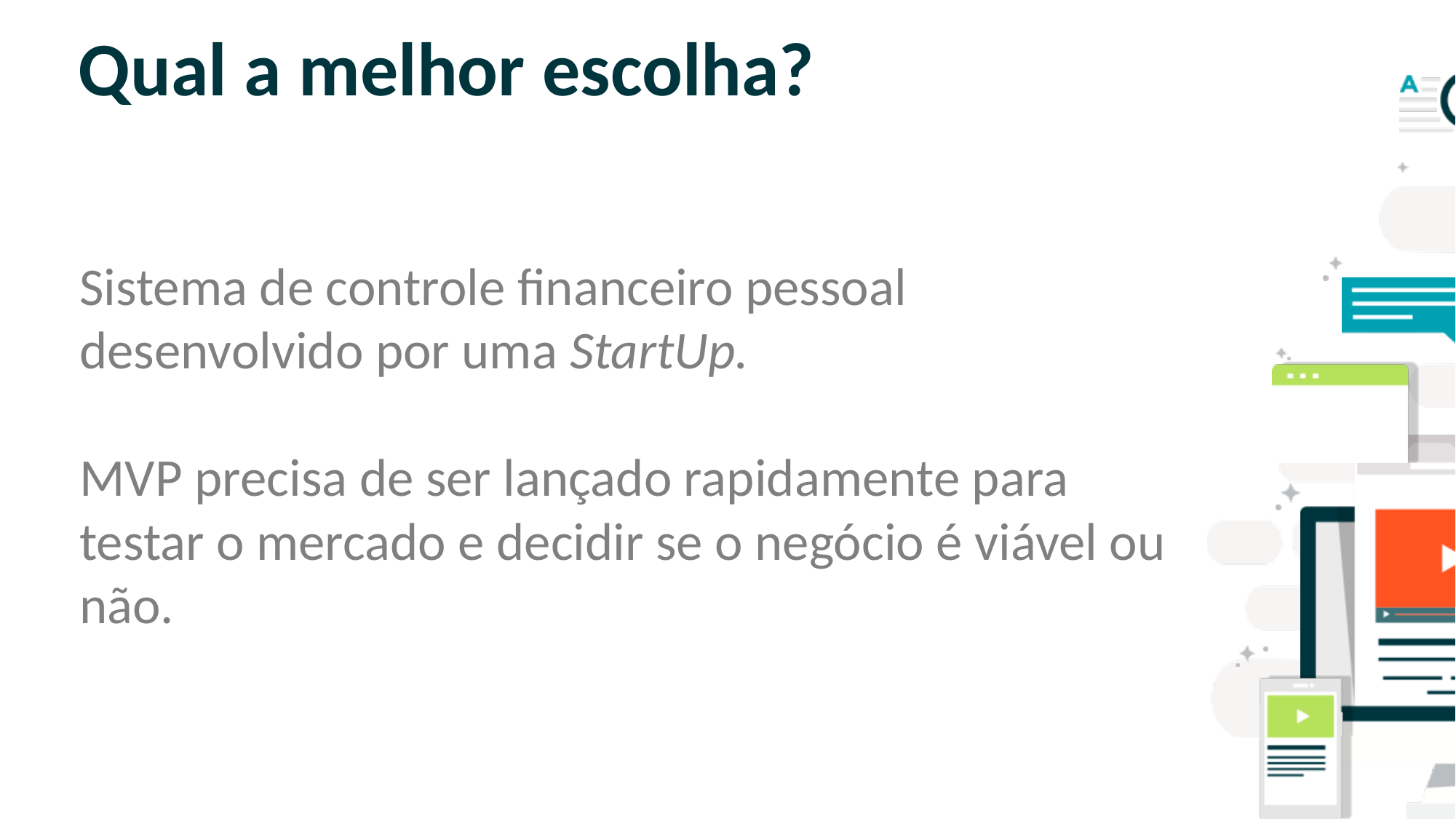

# Qual a melhor escolha?
Sistema de controle financeiro pessoal desenvolvido por uma StartUp.

MVP precisa de ser lançado rapidamente para testar o mercado e decidir se o negócio é viável ou não.
SLIDE PARA TEXTO CORRIDO
OBS: NÃO É ACONSELHÁVEL COLOCAR
MUITO TEXTO NOS SLIDES